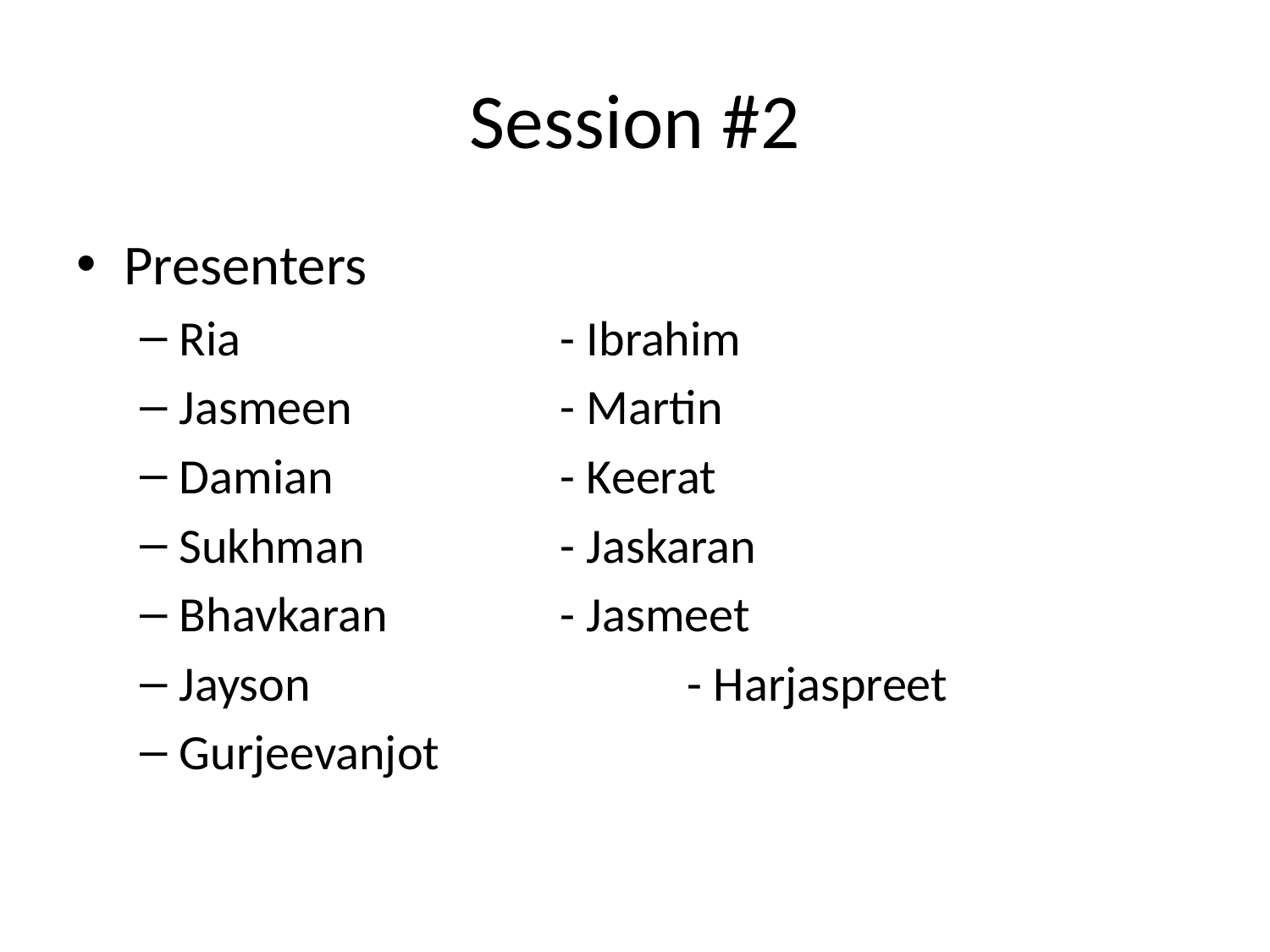

# Session #2
Presenters
Ria			- Ibrahim
Jasmeen		- Martin
Damian		- Keerat
Sukhman		- Jaskaran
Bhavkaran		- Jasmeet
Jayson			- Harjaspreet
Gurjeevanjot